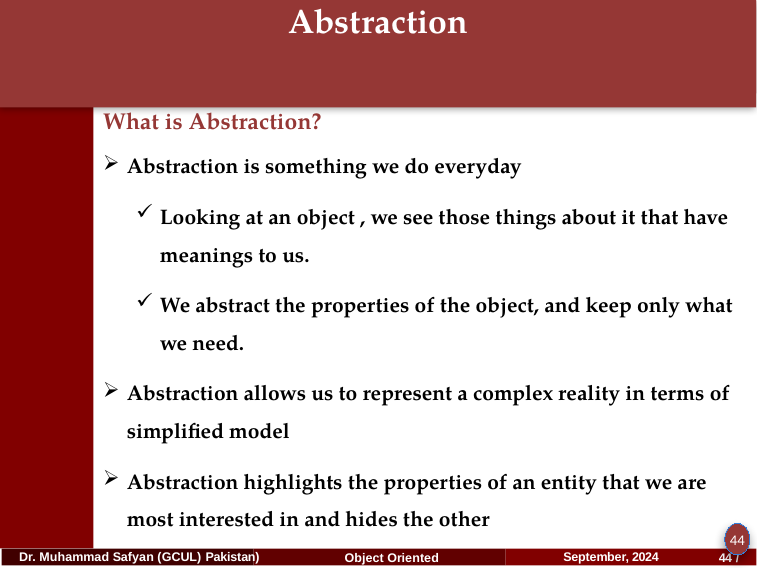

# Abstraction
What is Abstraction?
Abstraction is something we do everyday
Looking at an object , we see those things about it that have meanings to us.
We abstract the properties of the object, and keep only what we need.
Abstraction allows us to represent a complex reality in terms of simplified model
Abstraction highlights the properties of an entity that we are most interested in and hides the other
44